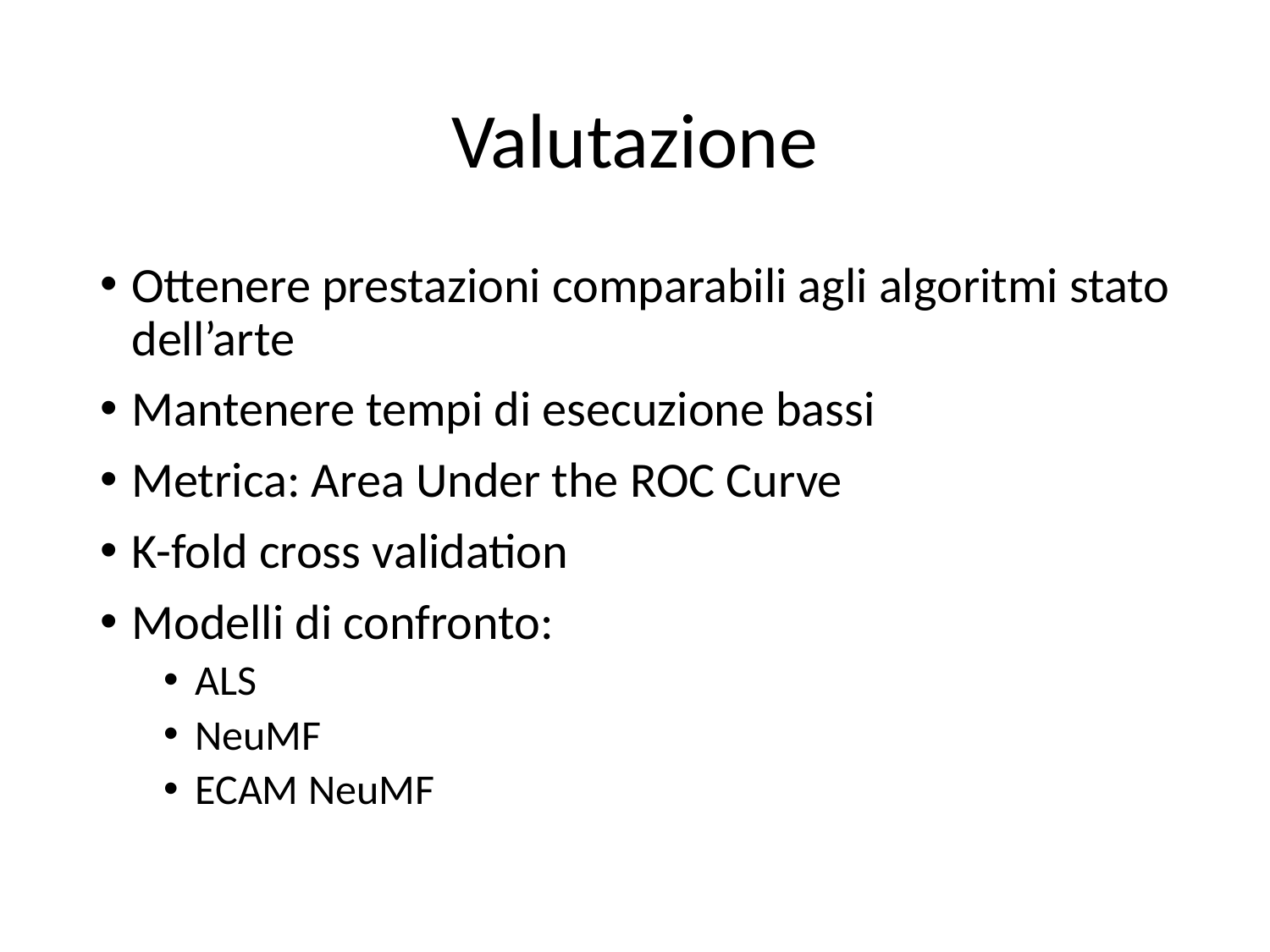

# Valutazione
Ottenere prestazioni comparabili agli algoritmi stato dell’arte
Mantenere tempi di esecuzione bassi
Metrica: Area Under the ROC Curve
K-fold cross validation
Modelli di confronto:
ALS
NeuMF
ECAM NeuMF